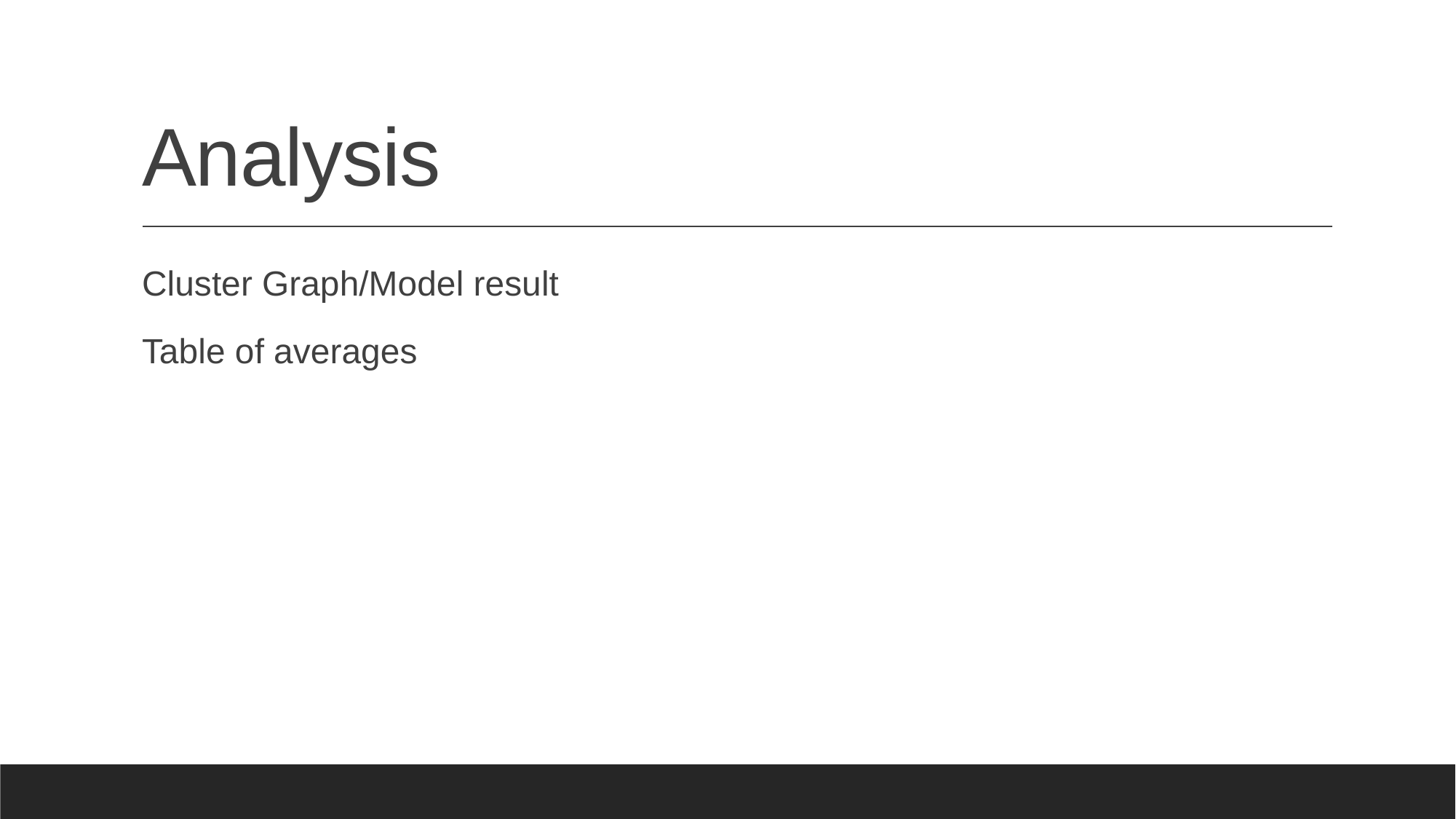

# Analysis
Cluster Graph/Model result
Table of averages